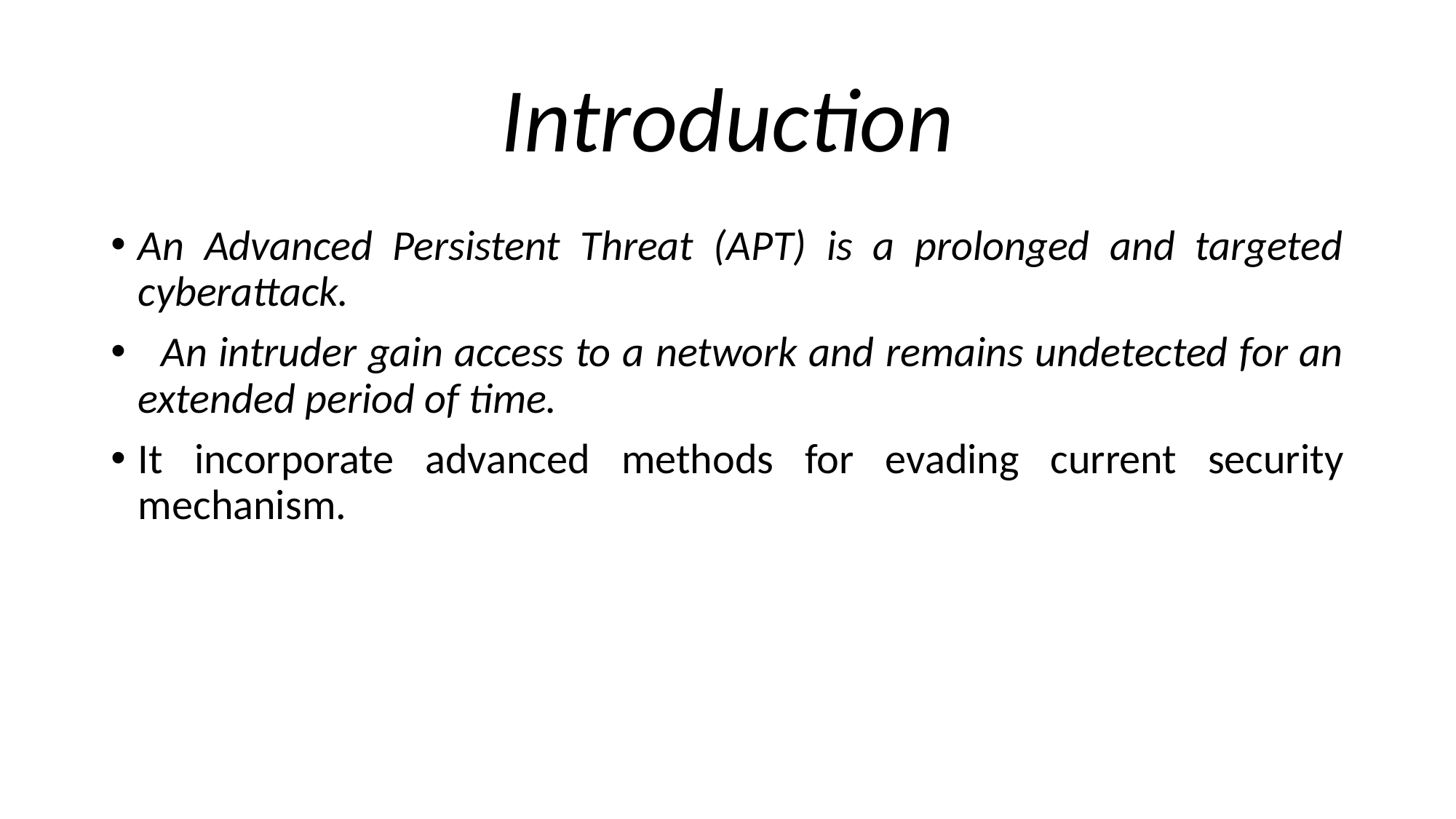

# Introduction
An Advanced Persistent Threat (APT) is a prolonged and targeted cyberattack.
  An intruder gain access to a network and remains undetected for an extended period of time.
It incorporate advanced methods for evading current security mechanism.